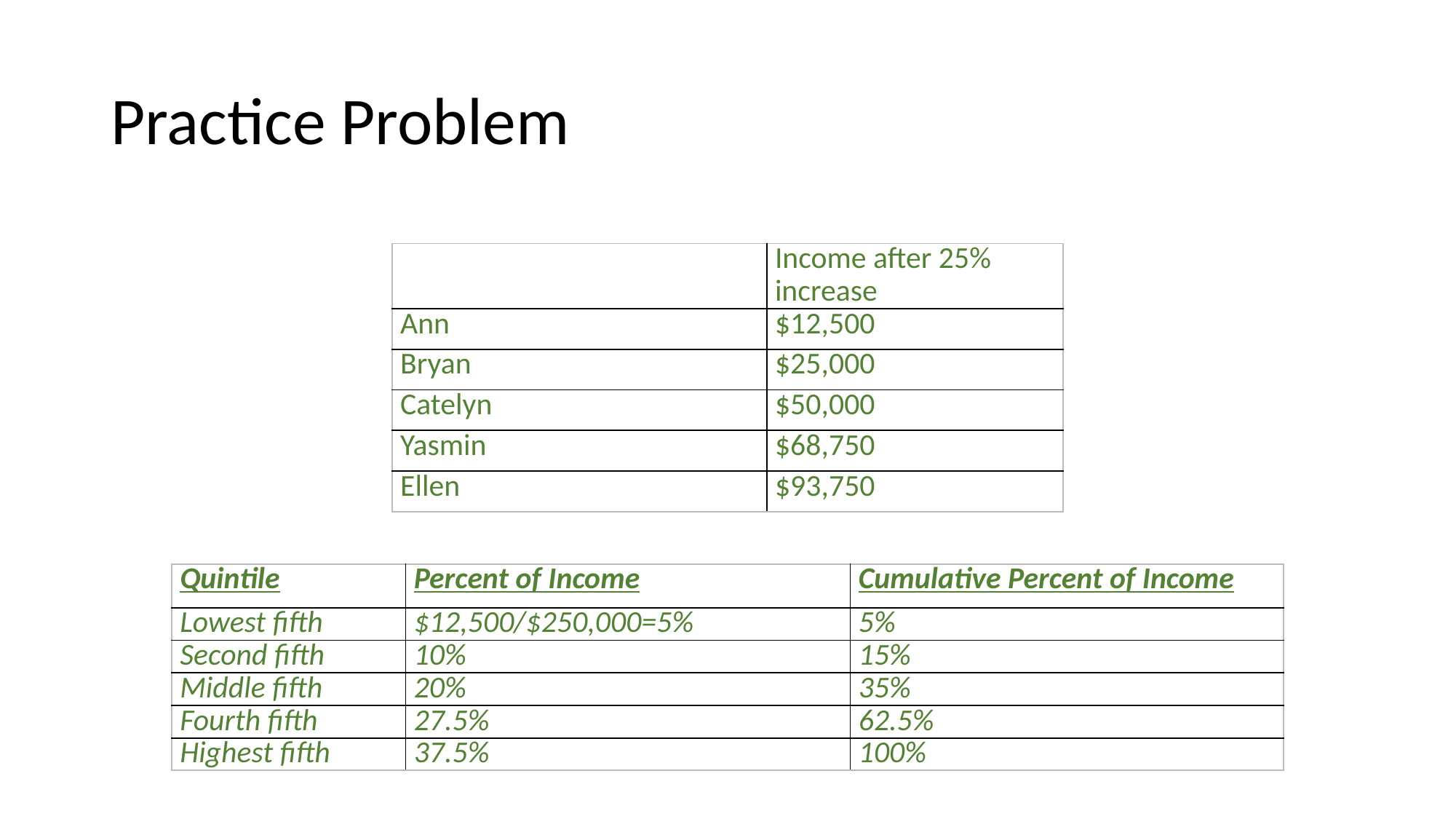

# Practice Problem
|  | Income after 25% increase |
| --- | --- |
| Ann | $12,500 |
| Bryan | $25,000 |
| Catelyn | $50,000 |
| Yasmin | $68,750 |
| Ellen | $93,750 |
| Quintile | Percent of Income | Cumulative Percent of Income |
| --- | --- | --- |
| Lowest fifth | $12,500/$250,000=5% | 5% |
| Second fifth | 10% | 15% |
| Middle fifth | 20% | 35% |
| Fourth fifth | 27.5% | 62.5% |
| Highest fifth | 37.5% | 100% |